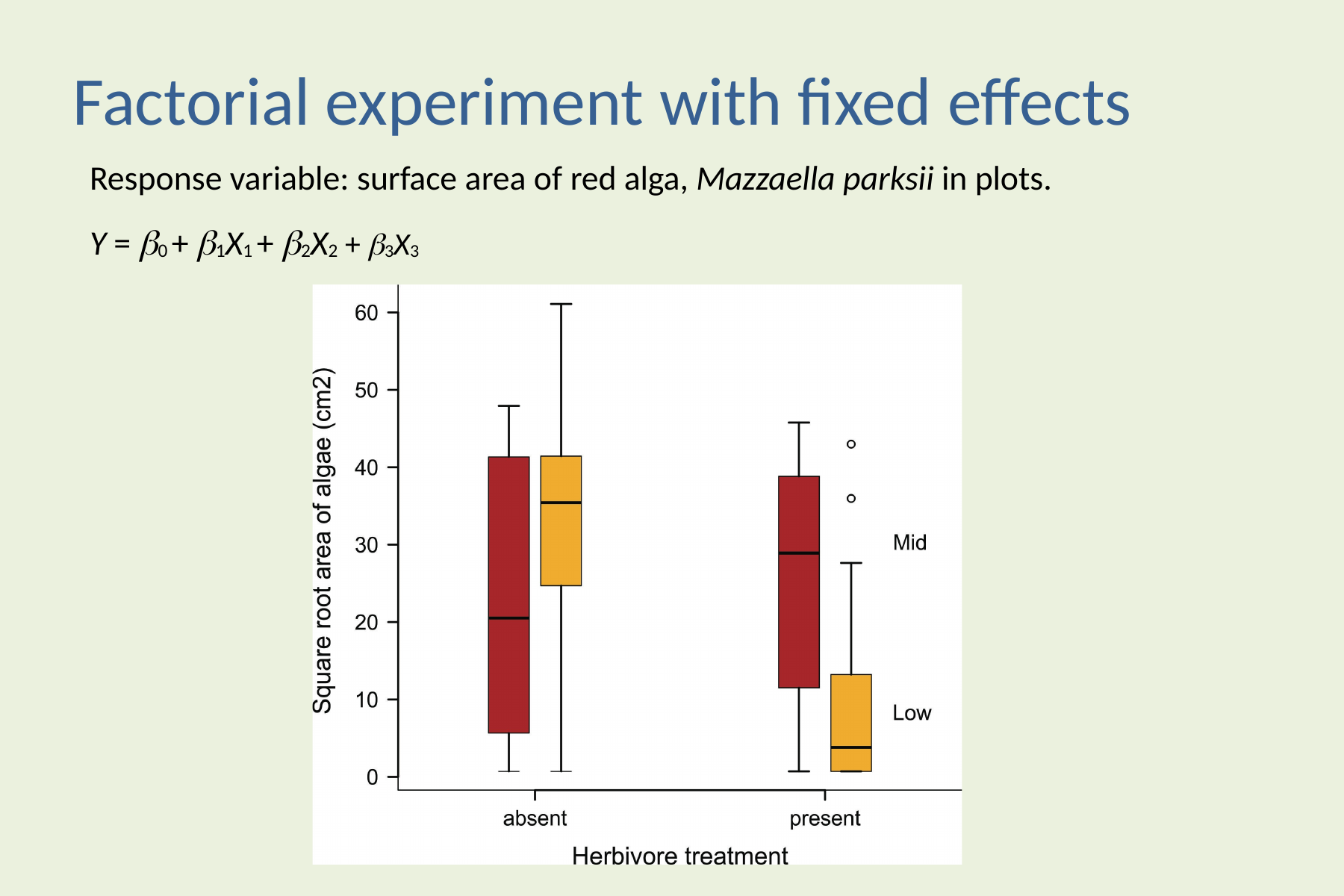

# Factorial experiment with fixed effects
Response variable: surface area of red alga, Mazzaella parksii in plots.
Y = β0 + β1X1 + β2X2 + β3X3